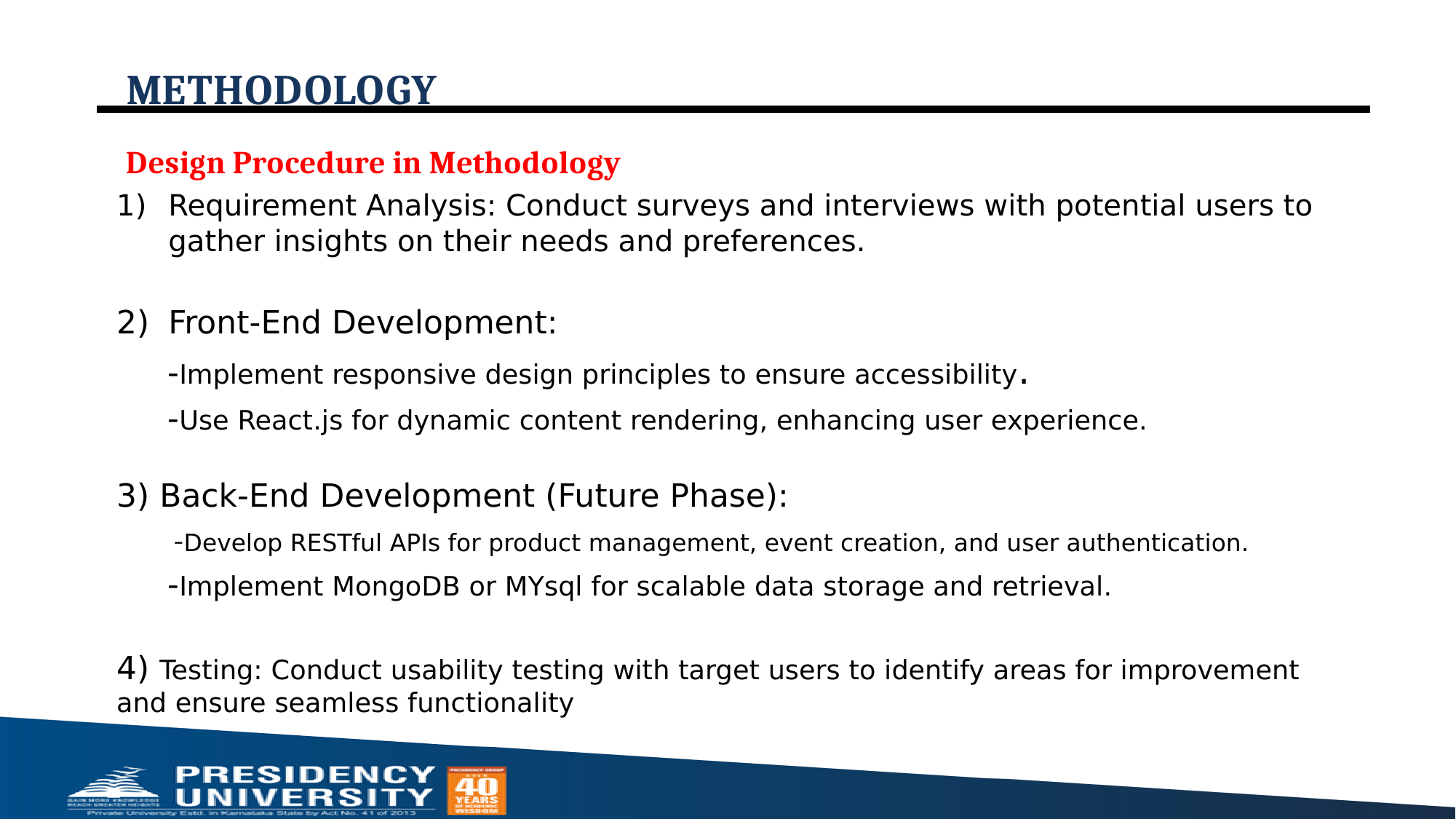

# METHODOLOGY
Design Procedure in Methodology
Requirement Analysis: Conduct surveys and interviews with potential users to gather insights on their needs and preferences.

Front-End Development:
     -Implement responsive design principles to ensure accessibility.
     -Use React.js for dynamic content rendering, enhancing user experience.
3) Back-End Development (Future Phase):
        -Develop RESTful APIs for product management, event creation, and user authentication.
     -Implement MongoDB or MYsql for scalable data storage and retrieval.

4) Testing: Conduct usability testing with target users to identify areas for improvement and ensure seamless functionality